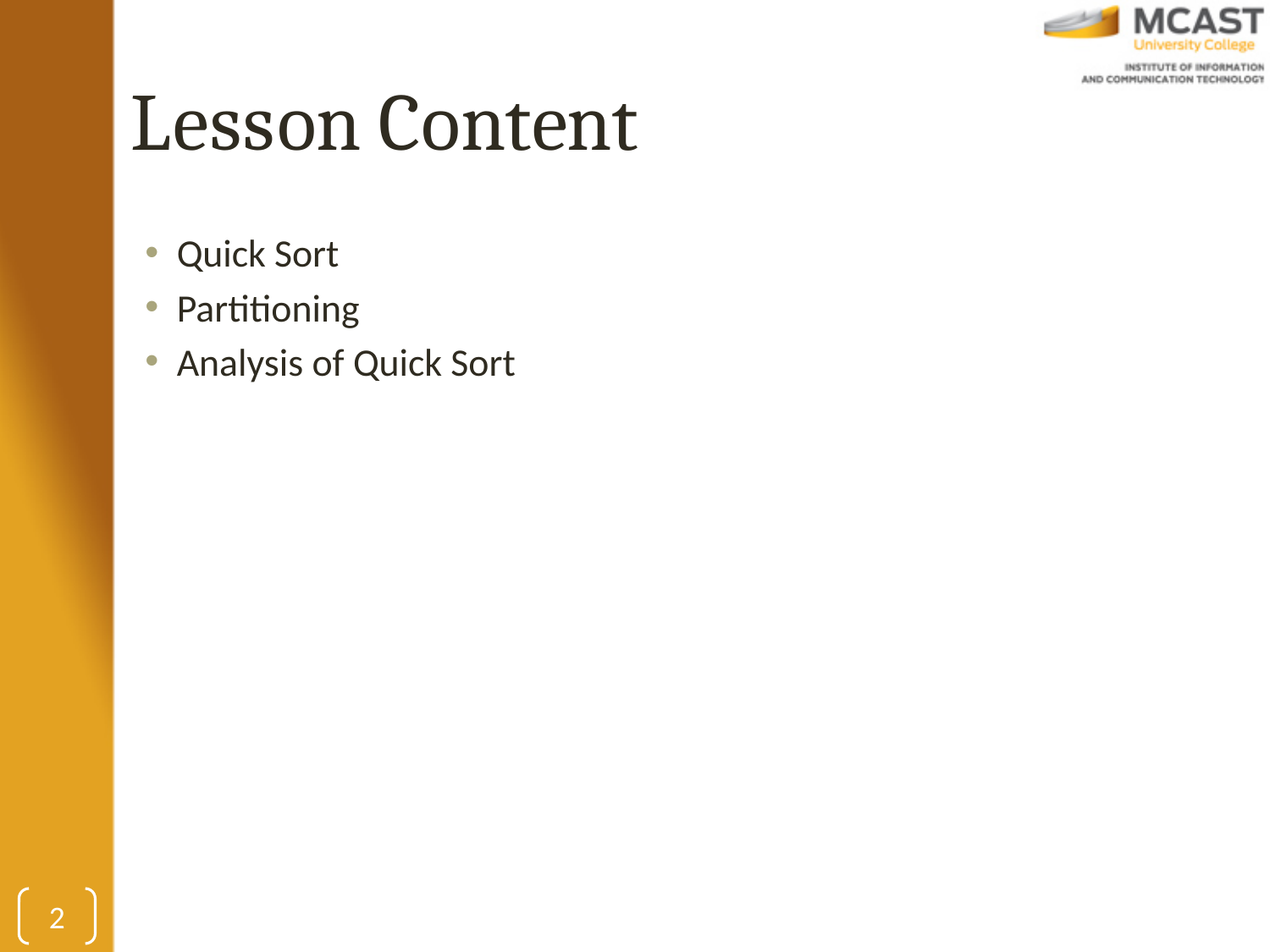

# Lesson Content
Quick Sort
Partitioning
Analysis of Quick Sort

2